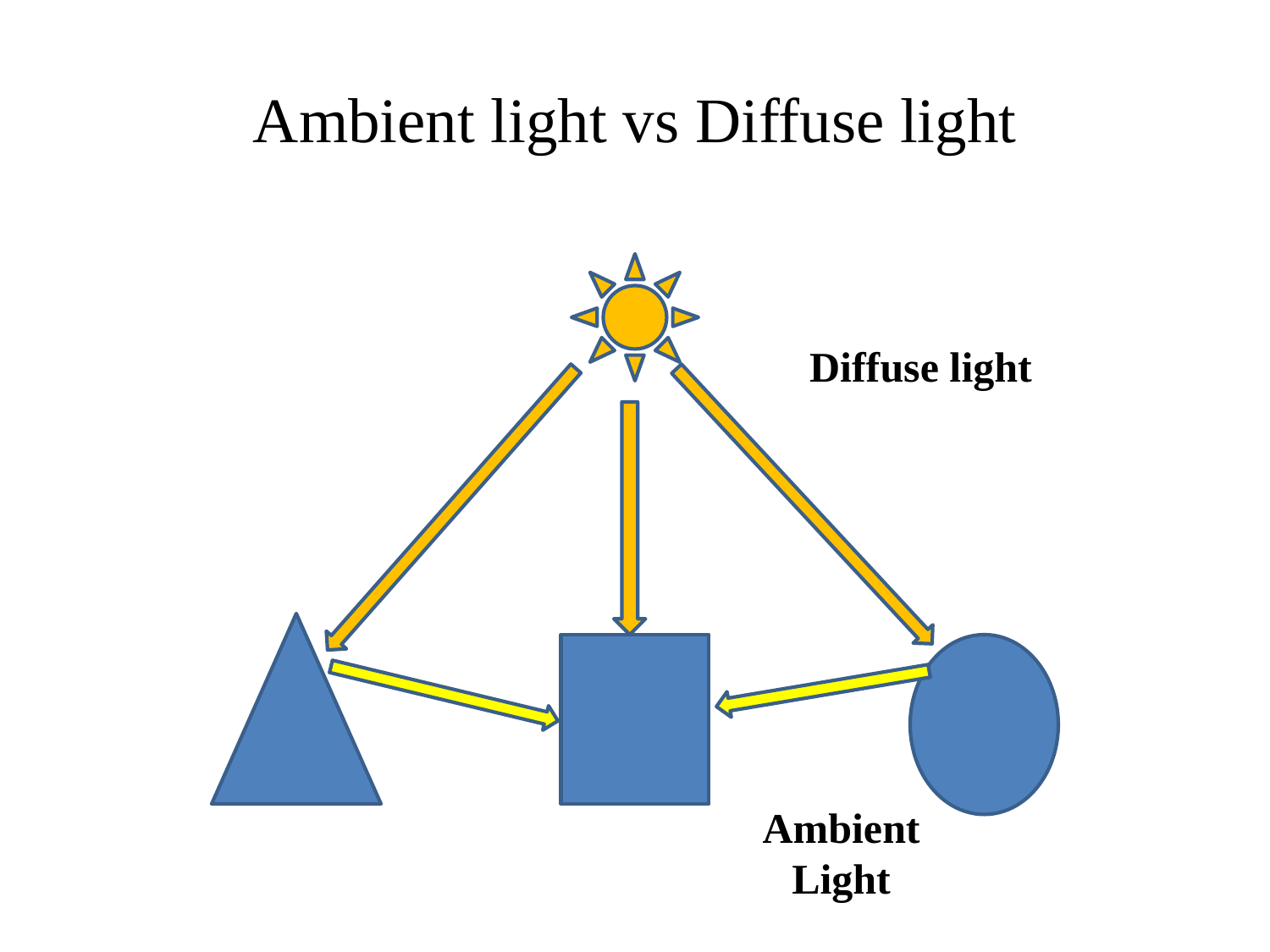

# Ambient light vs Diffuse light

Diffuse light

Ambient Light